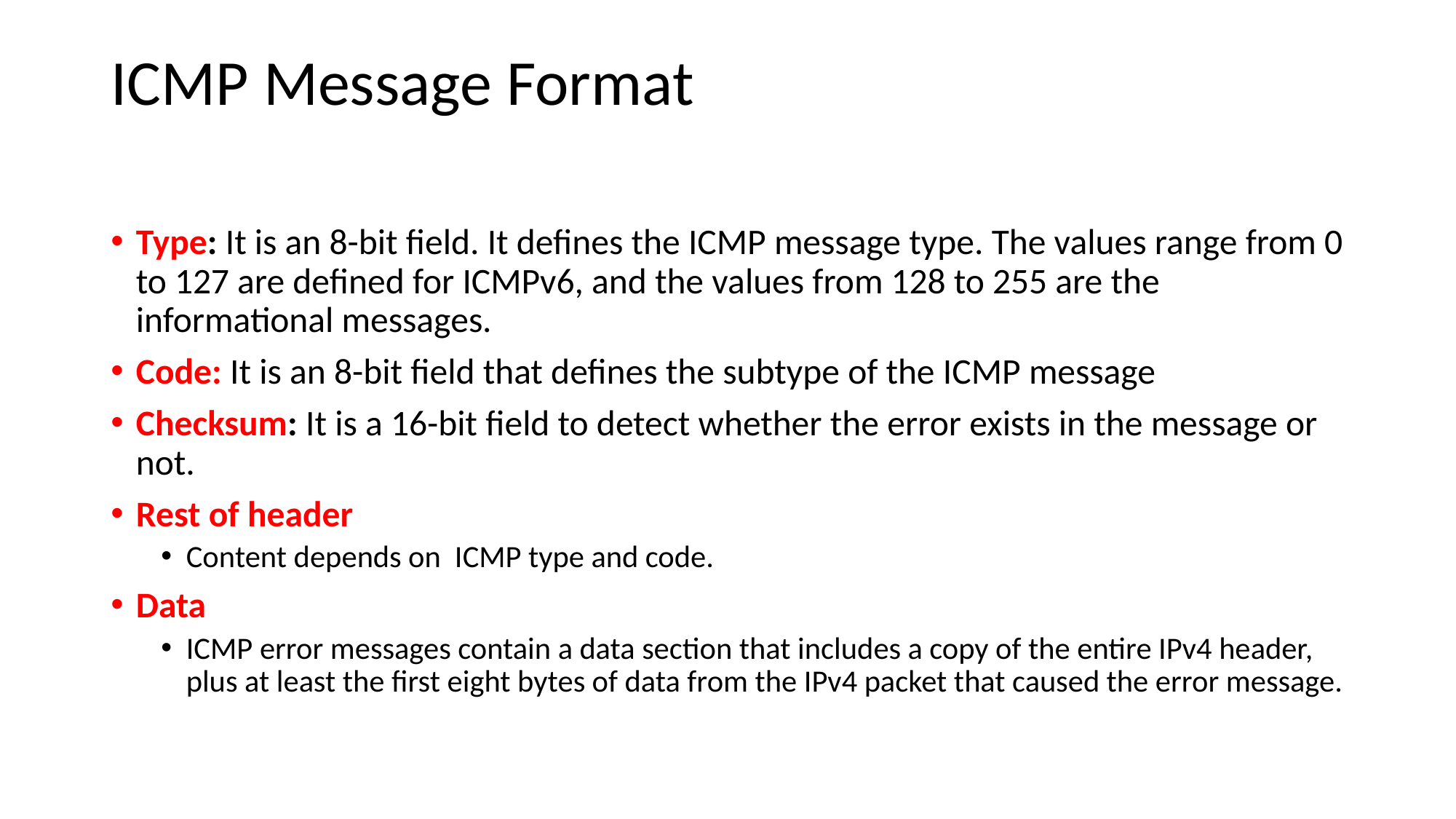

# ICMP Message Format
Type: It is an 8-bit field. It defines the ICMP message type. The values range from 0 to 127 are defined for ICMPv6, and the values from 128 to 255 are the informational messages.
Code: It is an 8-bit field that defines the subtype of the ICMP message
Checksum: It is a 16-bit field to detect whether the error exists in the message or not.
Rest of header
Content depends on  ICMP type and code.
Data
ICMP error messages contain a data section that includes a copy of the entire IPv4 header, plus at least the first eight bytes of data from the IPv4 packet that caused the error message.